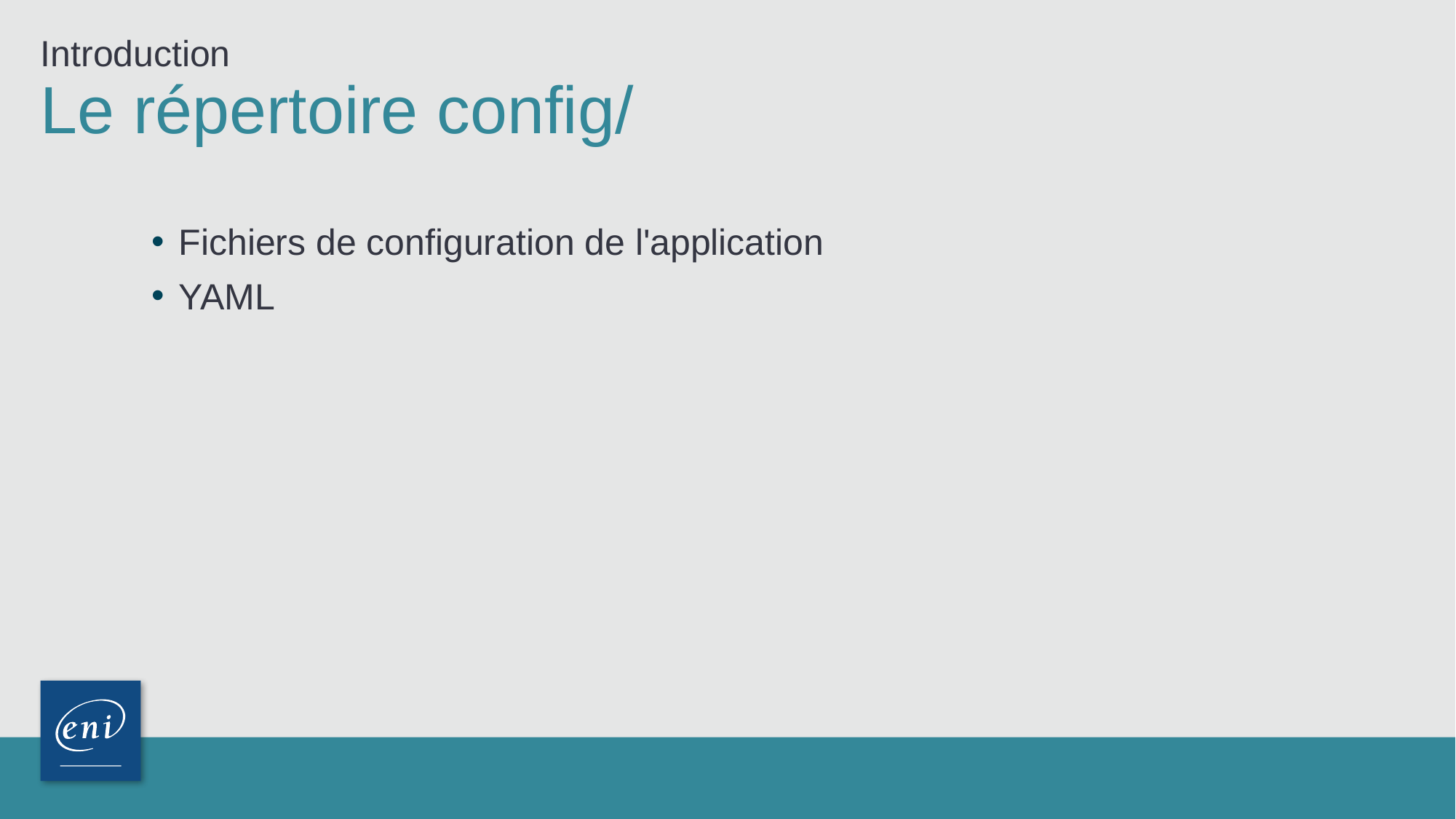

Introduction
# Le répertoire config/
Fichiers de configuration de l'application
YAML